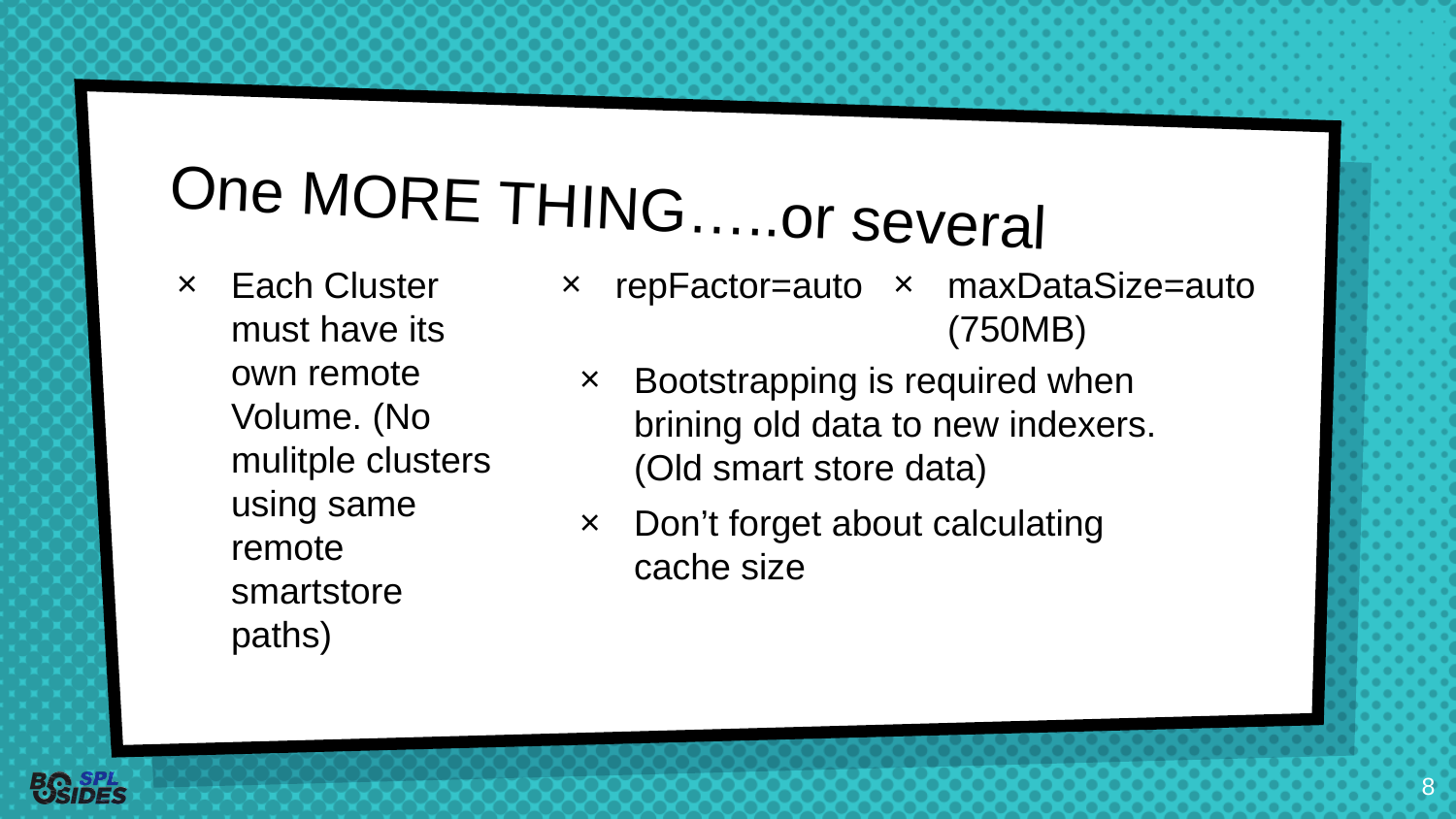

# One MORE THING…..or several
Each Cluster must have its own remote Volume. (No mulitple clusters using same remote smartstore paths)
repFactor=auto
maxDataSize=auto (750MB)

Bootstrapping is required when brining old data to new indexers. (Old smart store data)
Don’t forget about calculating cache size
8